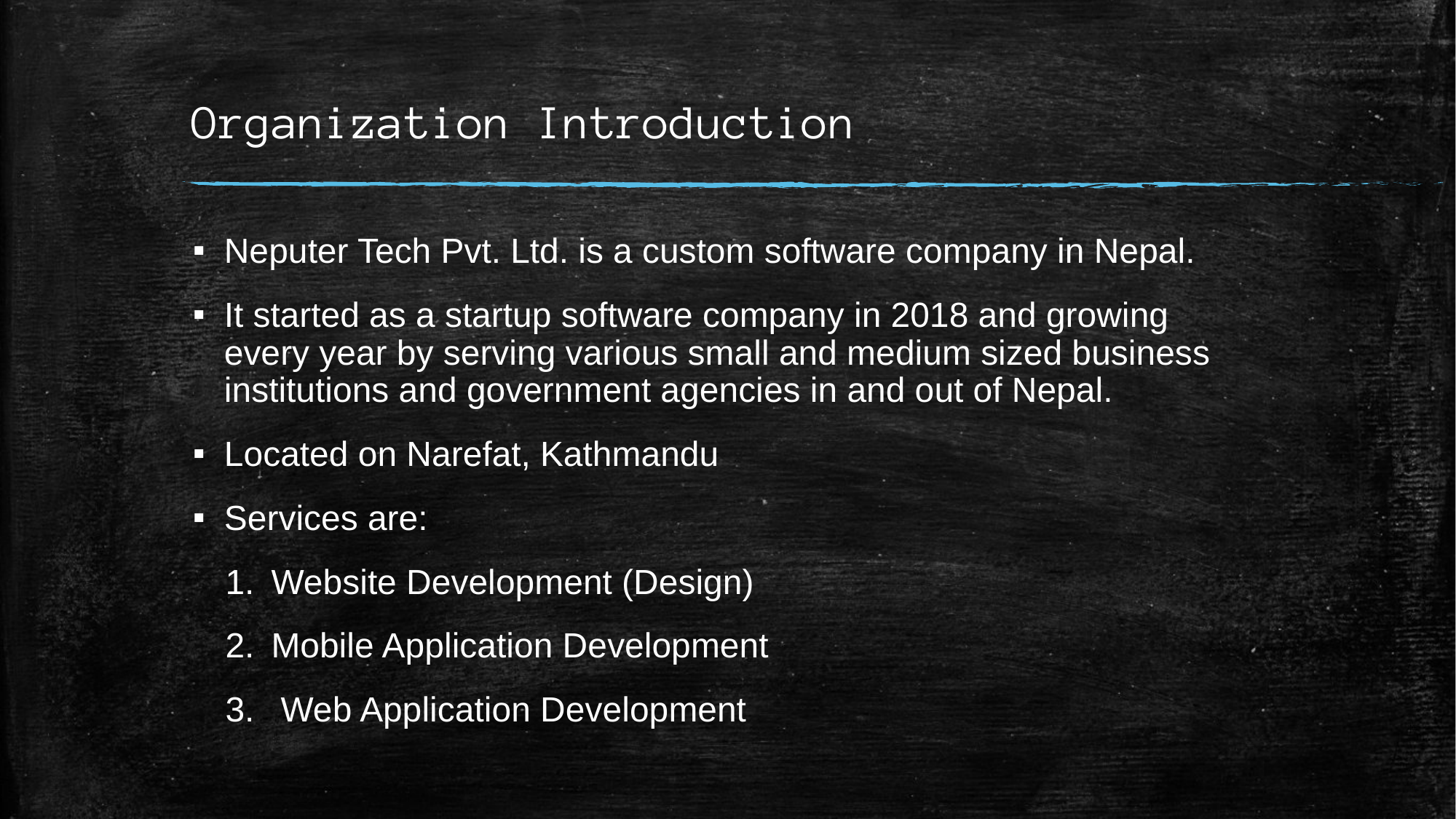

# Organization Introduction
Neputer Tech Pvt. Ltd. is a custom software company in Nepal.
It started as a startup software company in 2018 and growing every year by serving various small and medium sized business institutions and government agencies in and out of Nepal.
Located on Narefat, Kathmandu
Services are:
Website Development (Design)
Mobile Application Development
 Web Application Development